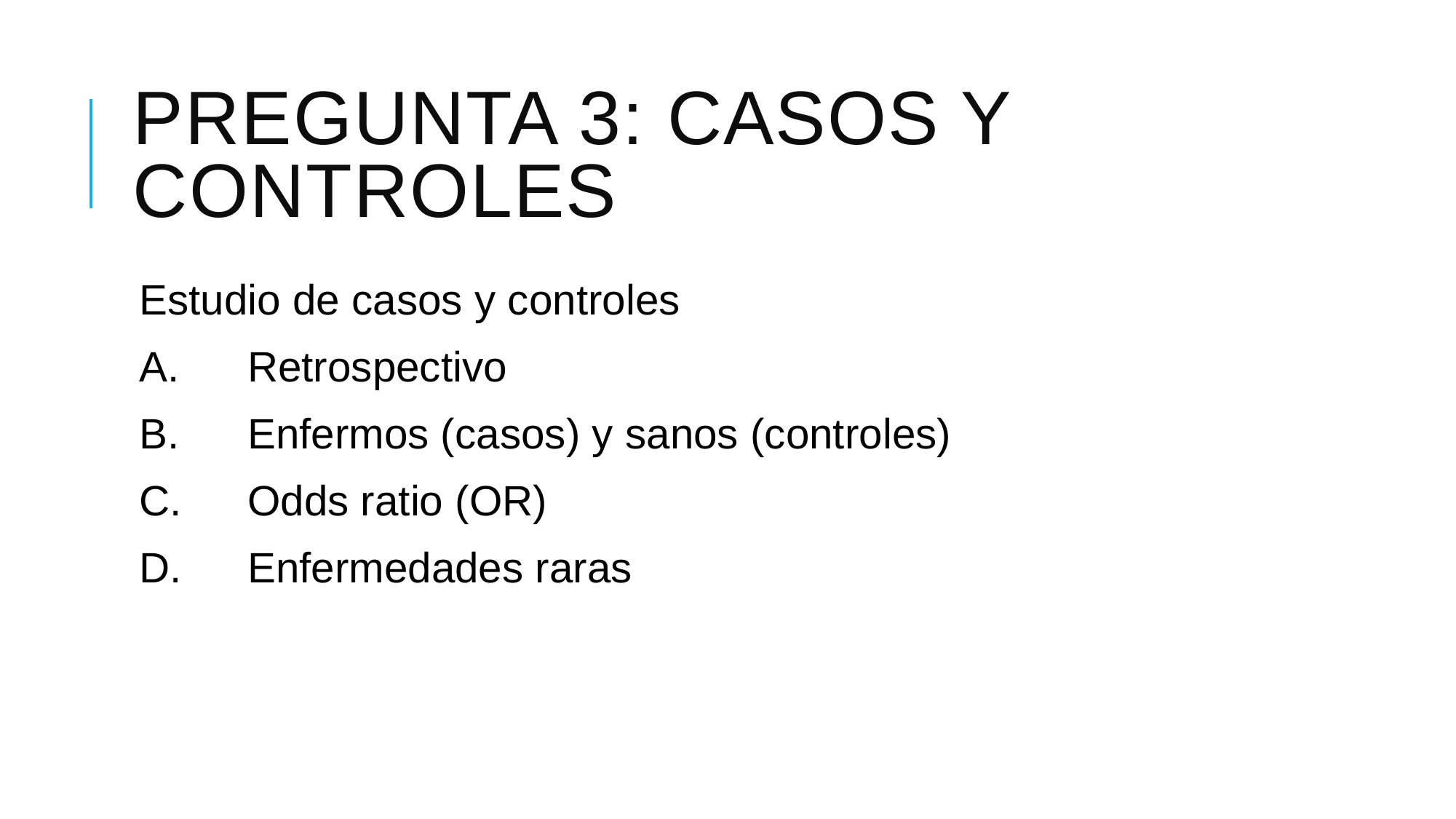

# Pregunta 3: CASOS Y CONTROLES
Estudio de casos y controles
A.	Retrospectivo
B.	Enfermos (casos) y sanos (controles)
C.	Odds ratio (OR)
D.	Enfermedades raras